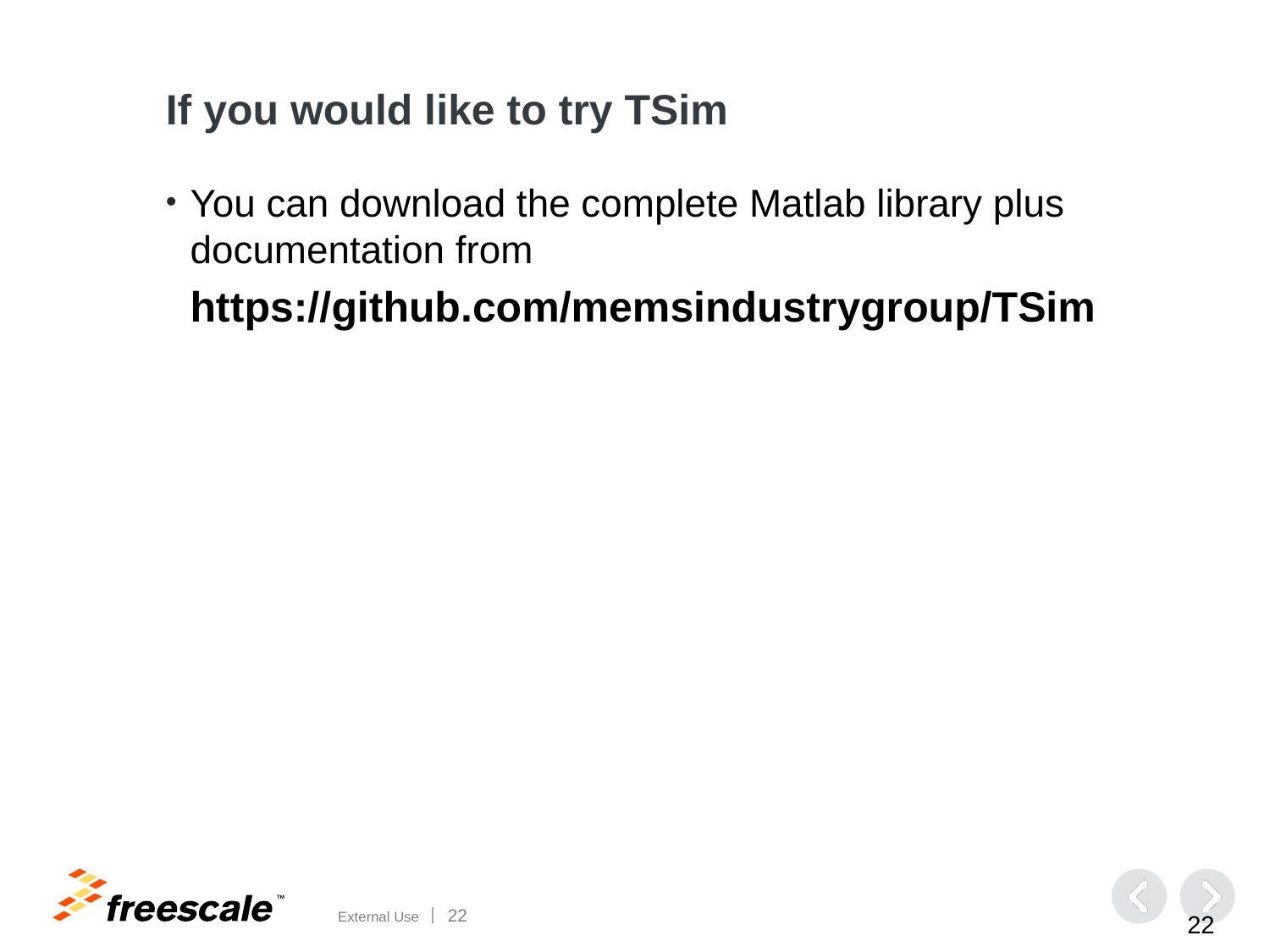

# If you would like to try TSim
You can download the complete Matlab library plus documentation from
https://github.com/memsindustrygroup/TSim
22